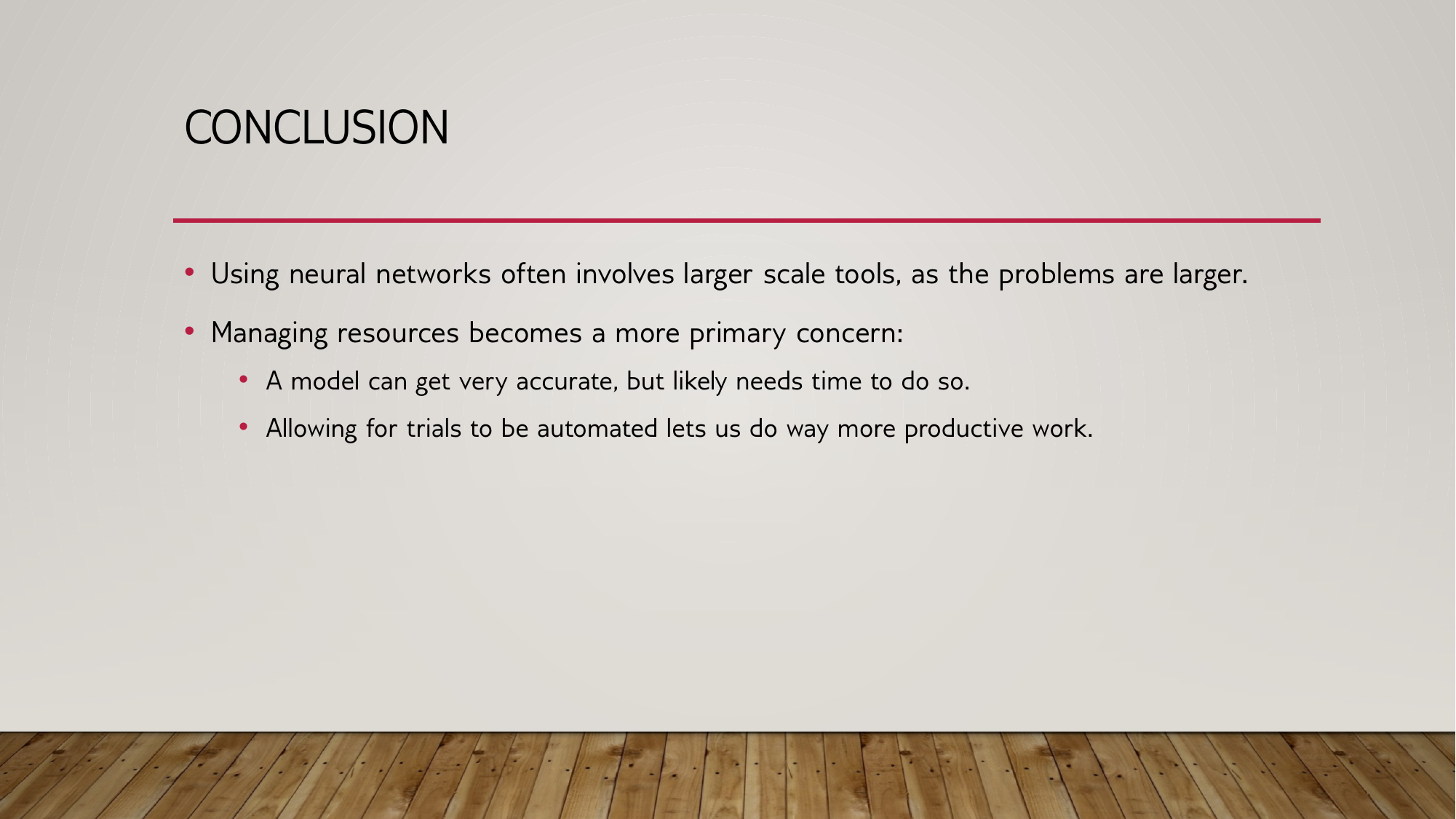

# Conclusion
Using neural networks often involves larger scale tools, as the problems are larger.
Managing resources becomes a more primary concern:
A model can get very accurate, but likely needs time to do so.
Allowing for trials to be automated lets us do way more productive work.